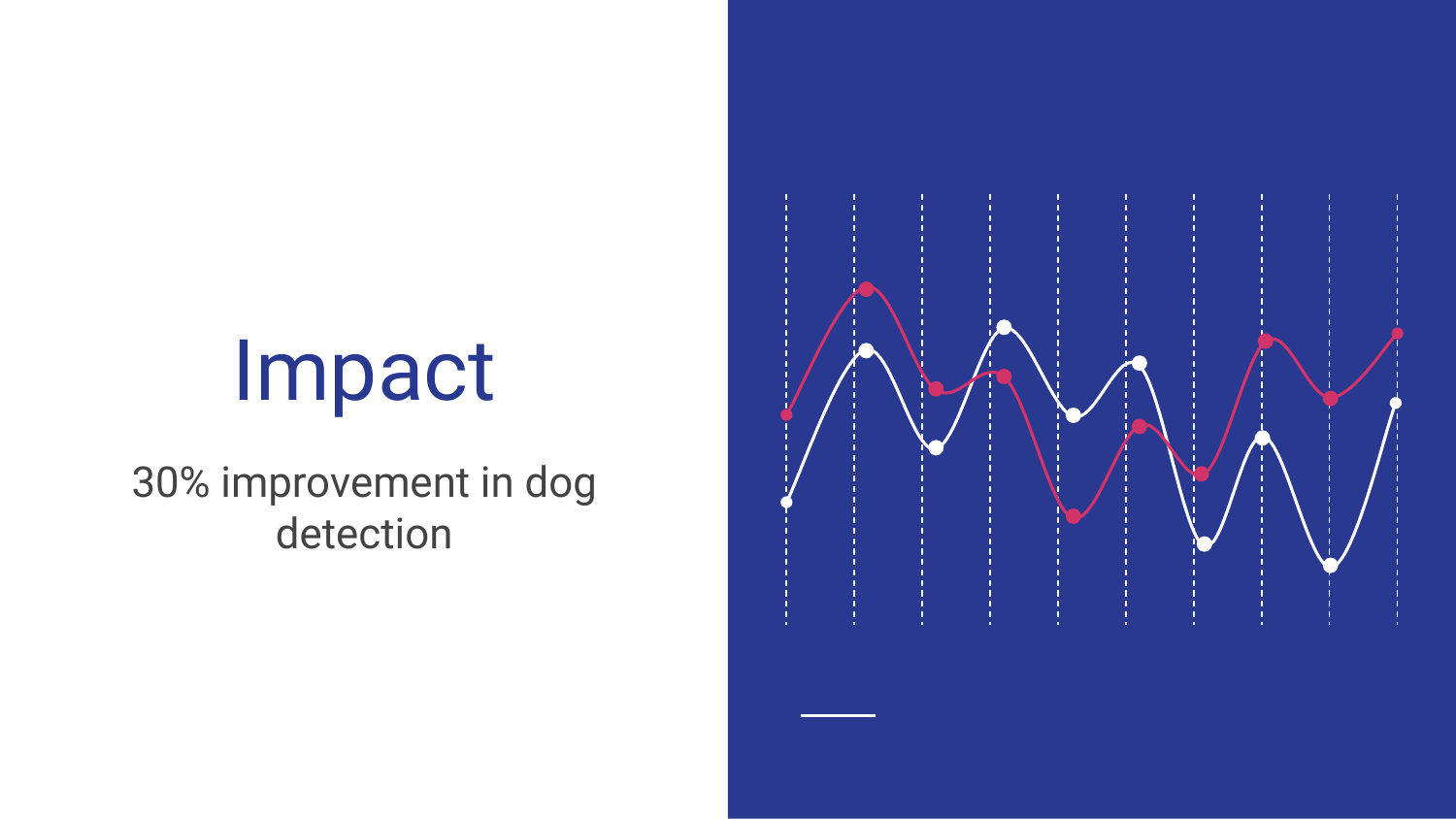

# Impact

30% improvement in dog detection